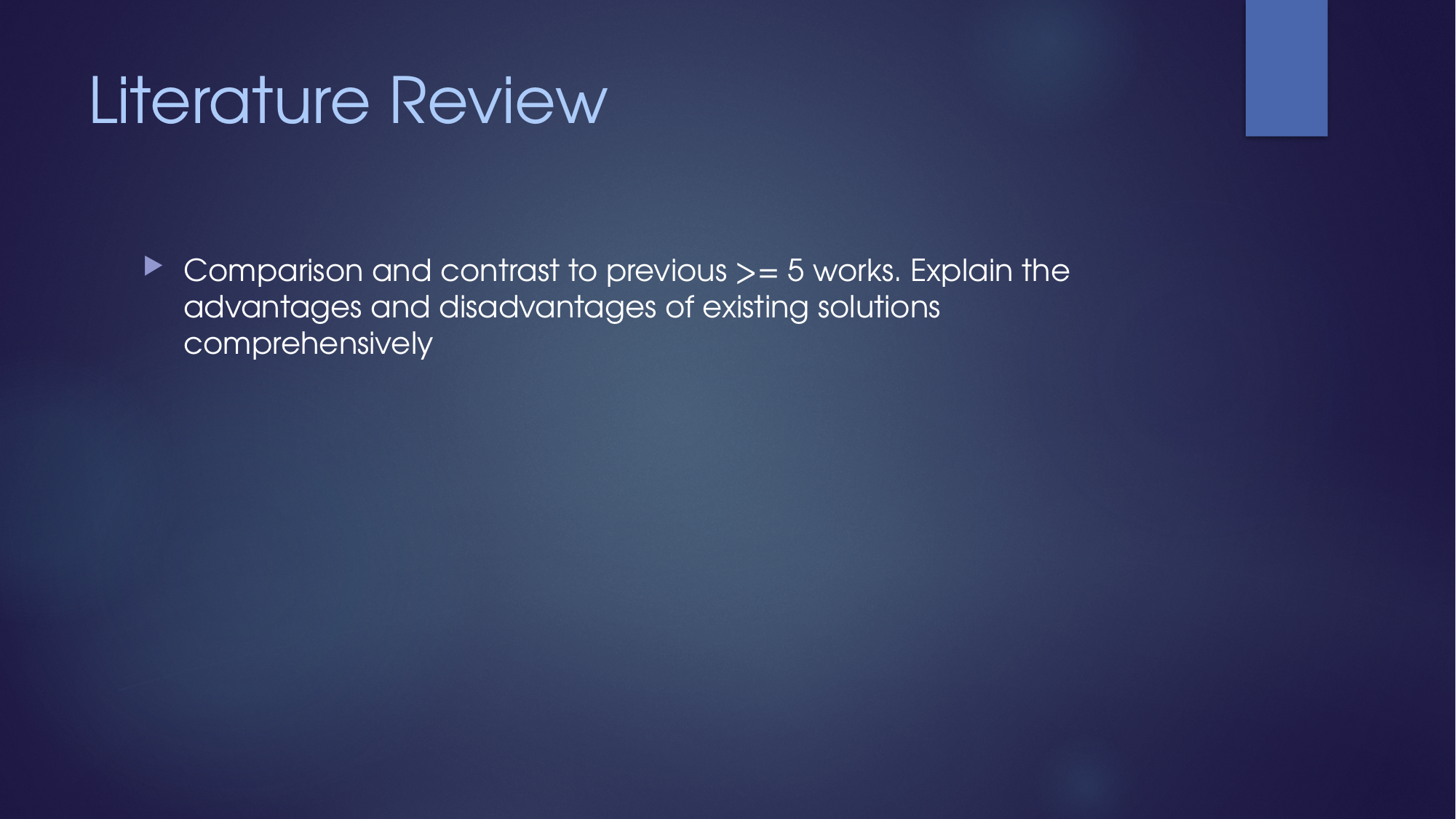

# Literature Review
Comparison and contrast to previous >= 5 works. Explain the advantages and disadvantages of existing solutions comprehensively